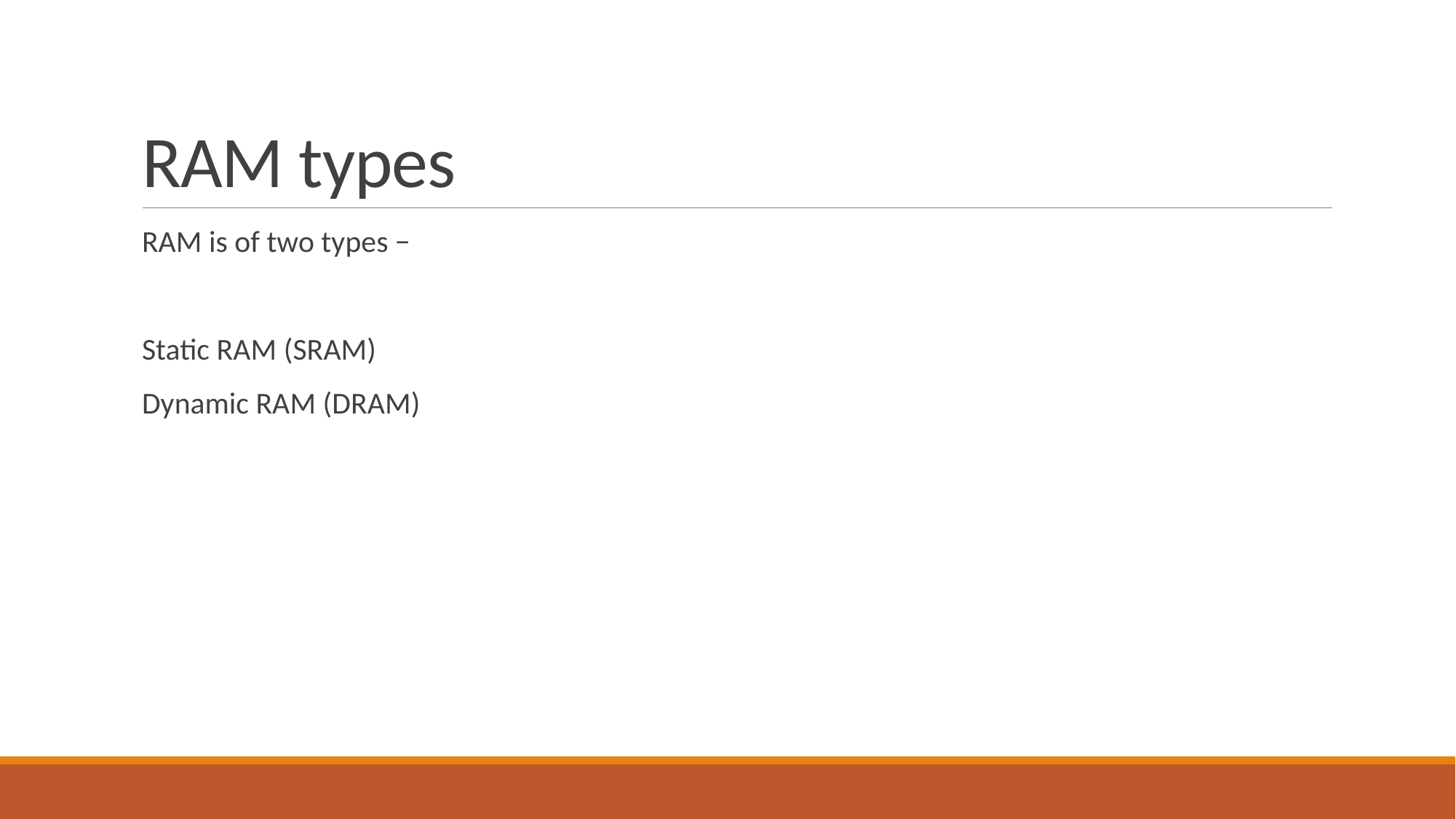

# RAM types
RAM is of two types −

Static RAM (SRAM)
Dynamic RAM (DRAM)